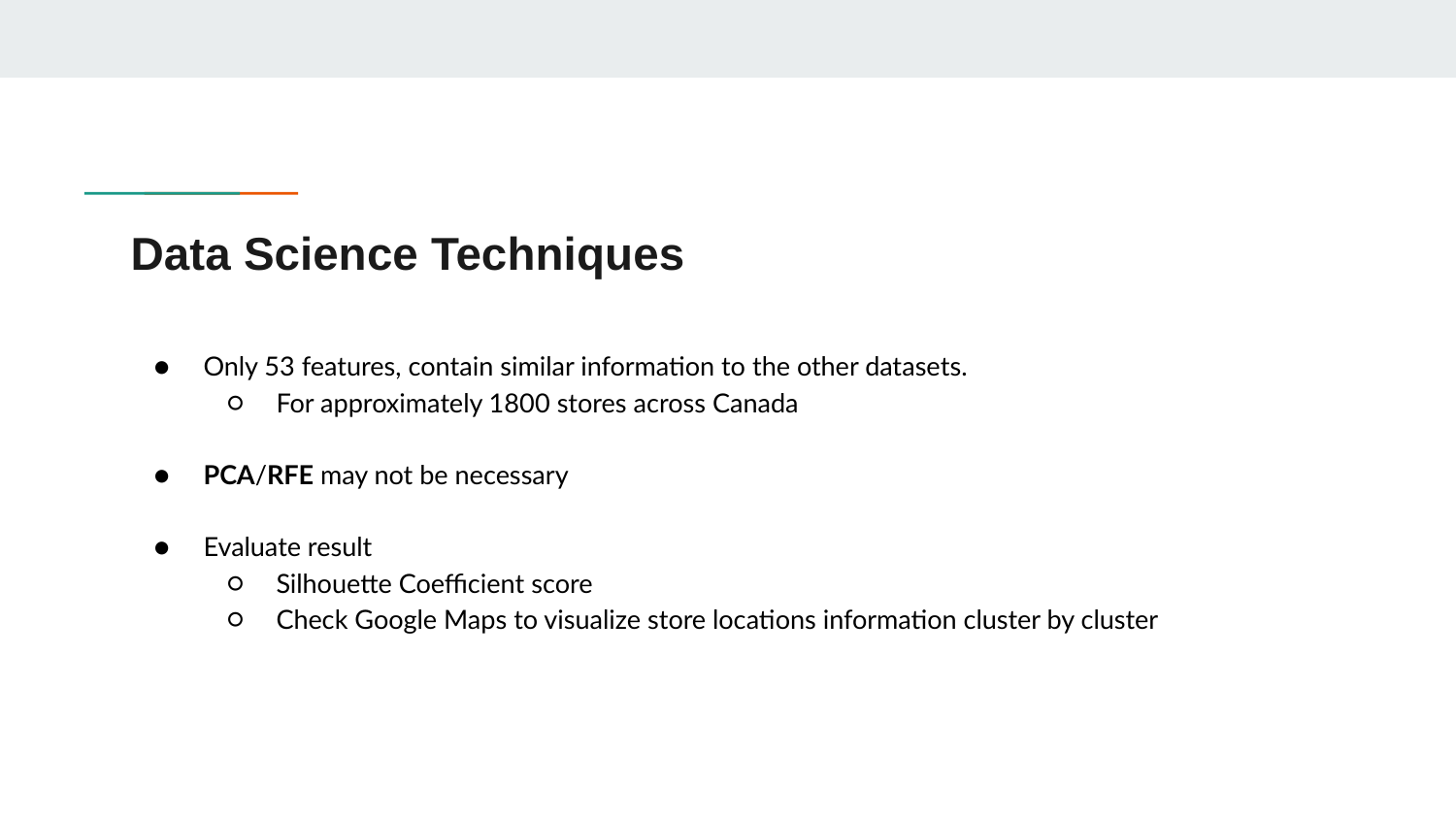

# Data Science Techniques
Only 53 features, contain similar information to the other datasets.
For approximately 1800 stores across Canada

PCA/RFE may not be necessary

Evaluate result
Silhouette Coefficient score
Check Google Maps to visualize store locations information cluster by cluster